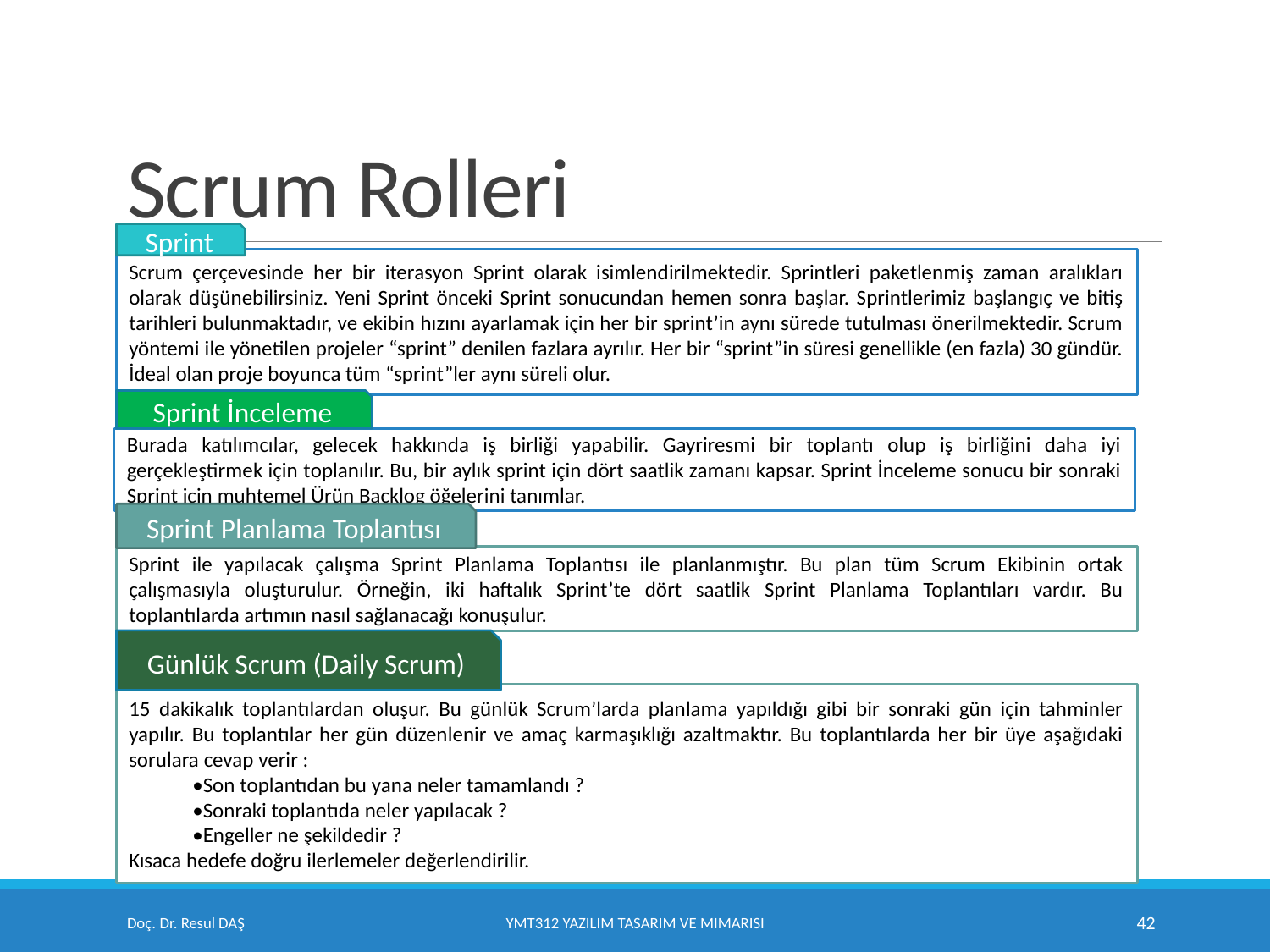

# Scrum Rolleri
Sprint
Scrum çerçevesinde her bir iterasyon Sprint olarak isimlendirilmektedir. Sprintleri paketlenmiş zaman aralıkları olarak düşünebilirsiniz. Yeni Sprint önceki Sprint sonucundan hemen sonra başlar. Sprintlerimiz başlangıç ve bitiş tarihleri bulunmaktadır, ve ekibin hızını ayarlamak için her bir sprint’in aynı sürede tutulması önerilmektedir. Scrum yöntemi ile yönetilen projeler “sprint” denilen fazlara ayrılır. Her bir “sprint”in süresi genellikle (en fazla) 30 gündür. İdeal olan proje boyunca tüm “sprint”ler aynı süreli olur.
Sprint İnceleme
Burada katılımcılar, gelecek hakkında iş birliği yapabilir. Gayriresmi bir toplantı olup iş birliğini daha iyi gerçekleştirmek için toplanılır. Bu, bir aylık sprint için dört saatlik zamanı kapsar. Sprint İnceleme sonucu bir sonraki Sprint için muhtemel Ürün Backlog öğelerini tanımlar.
Sprint Planlama Toplantısı
Sprint ile yapılacak çalışma Sprint Planlama Toplantısı ile planlanmıştır. Bu plan tüm Scrum Ekibinin ortak çalışmasıyla oluşturulur. Örneğin, iki haftalık Sprint’te dört saatlik Sprint Planlama Toplantıları vardır. Bu toplantılarda artımın nasıl sağlanacağı konuşulur.
Günlük Scrum (Daily Scrum)
15 dakikalık toplantılardan oluşur. Bu günlük Scrum’larda planlama yapıldığı gibi bir sonraki gün için tahminler yapılır. Bu toplantılar her gün düzenlenir ve amaç karmaşıklığı azaltmaktır. Bu toplantılarda her bir üye aşağıdaki sorulara cevap verir :
•Son toplantıdan bu yana neler tamamlandı ?
•Sonraki toplantıda neler yapılacak ?
•Engeller ne şekildedir ?
Kısaca hedefe doğru ilerlemeler değerlendirilir.
Doç. Dr. Resul DAŞ
YMT312 Yazılım Tasarım ve Mimarisi
42